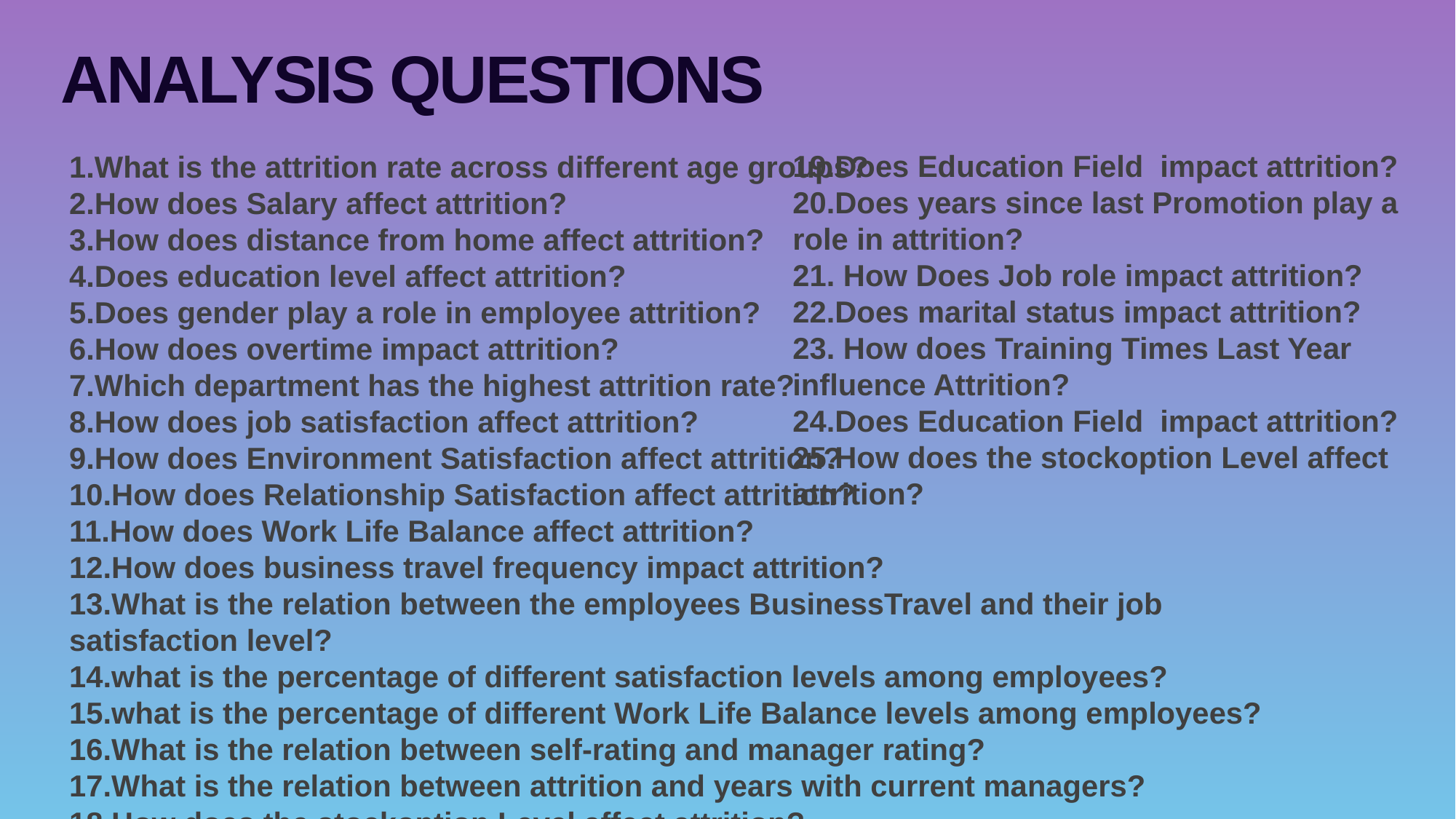

ANALYSIS QUESTIONS
19.Does Education Field  impact attrition?
20.Does years since last Promotion play a role in attrition?
21. How Does Job role impact attrition?
22.Does marital status impact attrition?
23. How does Training Times Last Year influence Attrition?
24.Does Education Field  impact attrition?
25.How does the stockoption Level affect attrition?
1.What is the attrition rate across different age groups?
2.How does Salary affect attrition?
3.How does distance from home affect attrition?
4.Does education level affect attrition?
5.Does gender play a role in employee attrition?
6.How does overtime impact attrition?
7.Which department has the highest attrition rate?
8.How does job satisfaction affect attrition?
9.How does Environment Satisfaction affect attrition?
10.How does Relationship Satisfaction affect attrition?
11.How does Work Life Balance affect attrition?
12.How does business travel frequency impact attrition?
13.What is the relation between the employees BusinessTravel and their job satisfaction level?
14.what is the percentage of different satisfaction levels among employees?
15.what is the percentage of different Work Life Balance levels among employees?
16.What is the relation between self-rating and manager rating?
17.What is the relation between attrition and years with current managers?
18.How does the stockoption Level affect attrition?